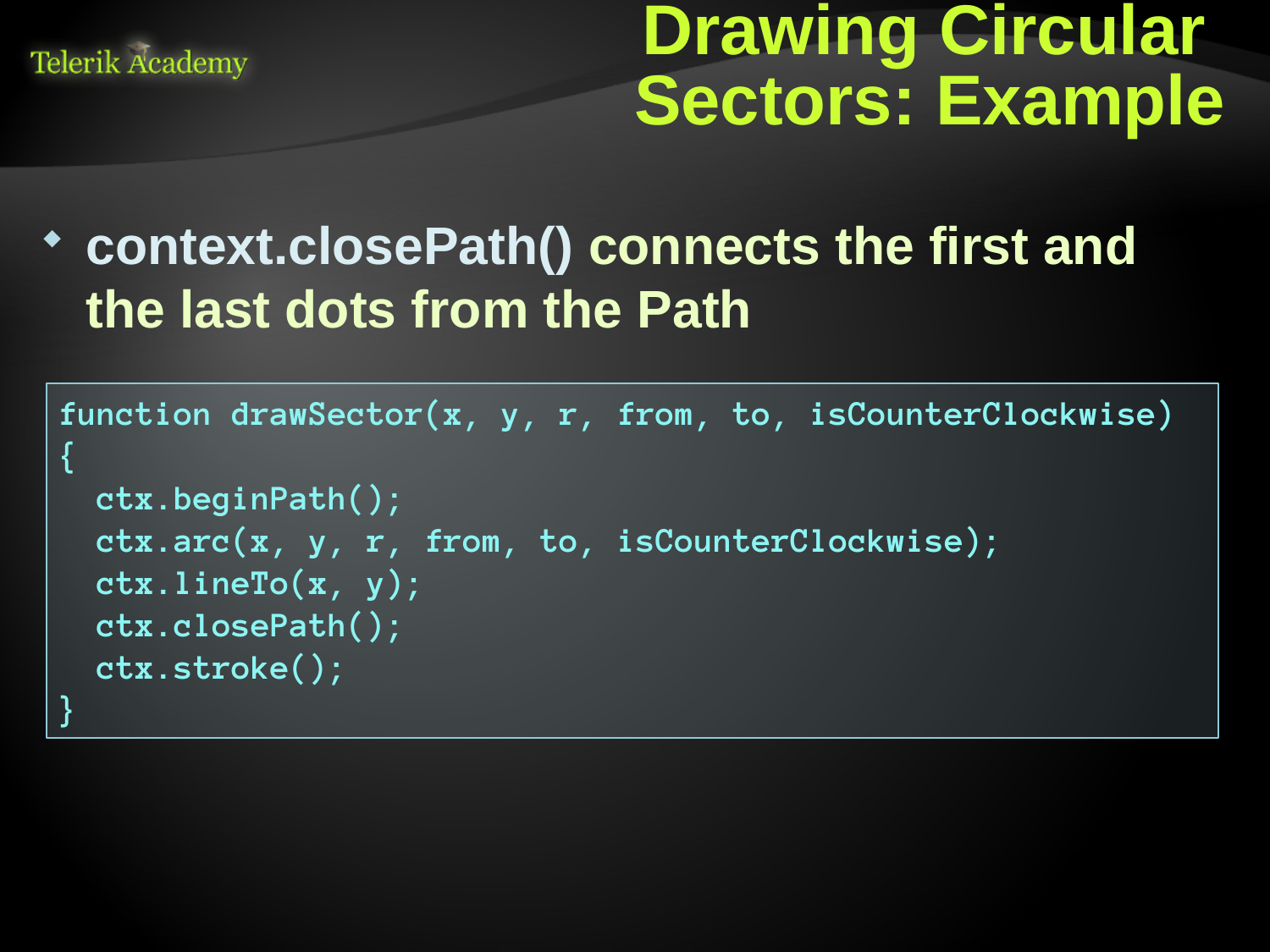

# Drawing Circular Sectors: Example
context.closePath() connects the first and the last dots from the Path
function drawSector(x, y, r, from, to, isCounterClockwise) {
  ctx.beginPath();
  ctx.arc(x, y, r, from, to, isCounterClockwise);
  ctx.lineTo(x, y);
  ctx.closePath();
  ctx.stroke();
}